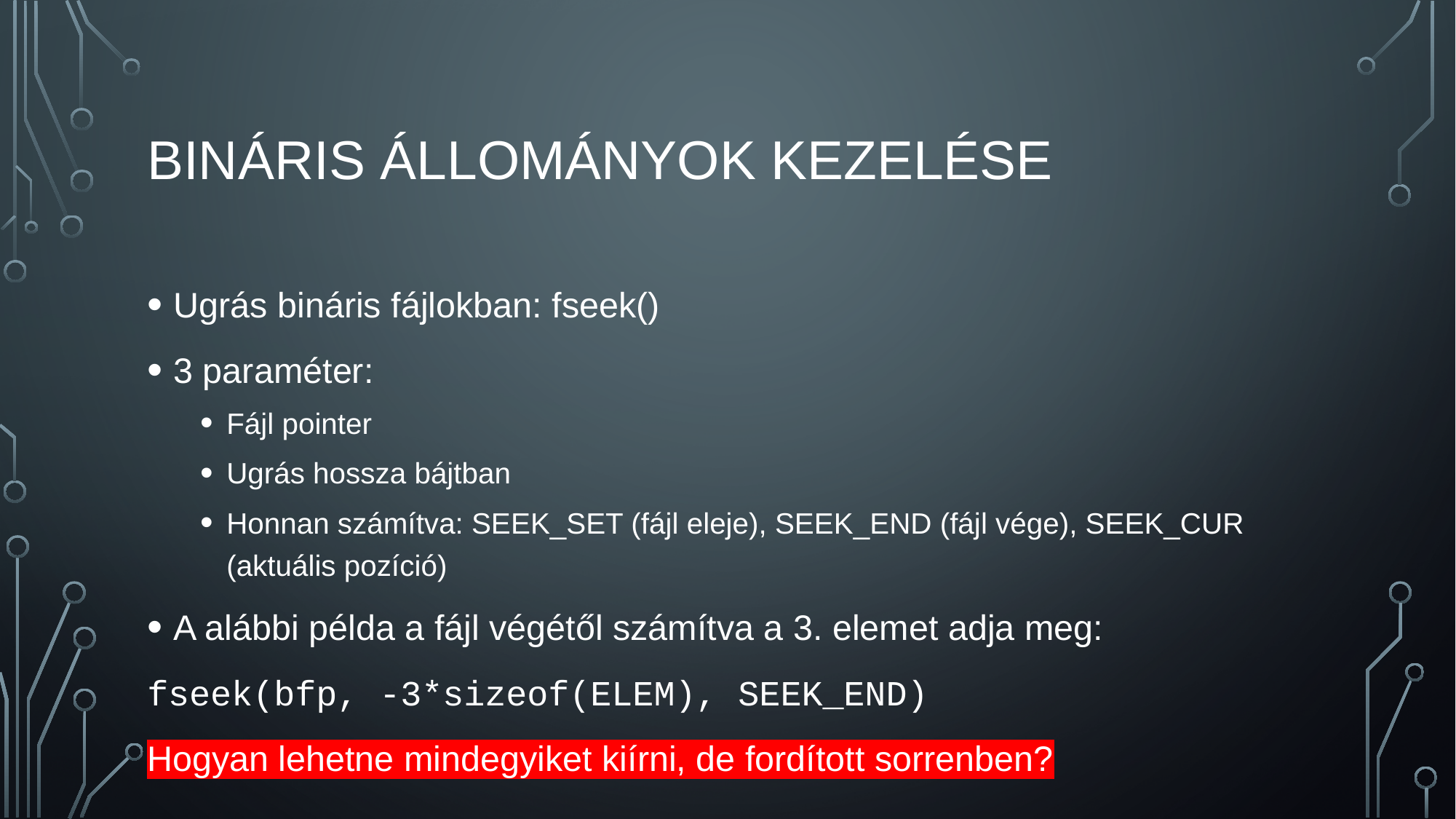

# BINÁRIS Állományok kezelése
Ugrás bináris fájlokban: fseek()
3 paraméter:
Fájl pointer
Ugrás hossza bájtban
Honnan számítva: SEEK_SET (fájl eleje), SEEK_END (fájl vége), SEEK_CUR (aktuális pozíció)
A alábbi példa a fájl végétől számítva a 3. elemet adja meg:
fseek(bfp, -3*sizeof(ELEM), SEEK_END)
Hogyan lehetne mindegyiket kiírni, de fordított sorrenben?